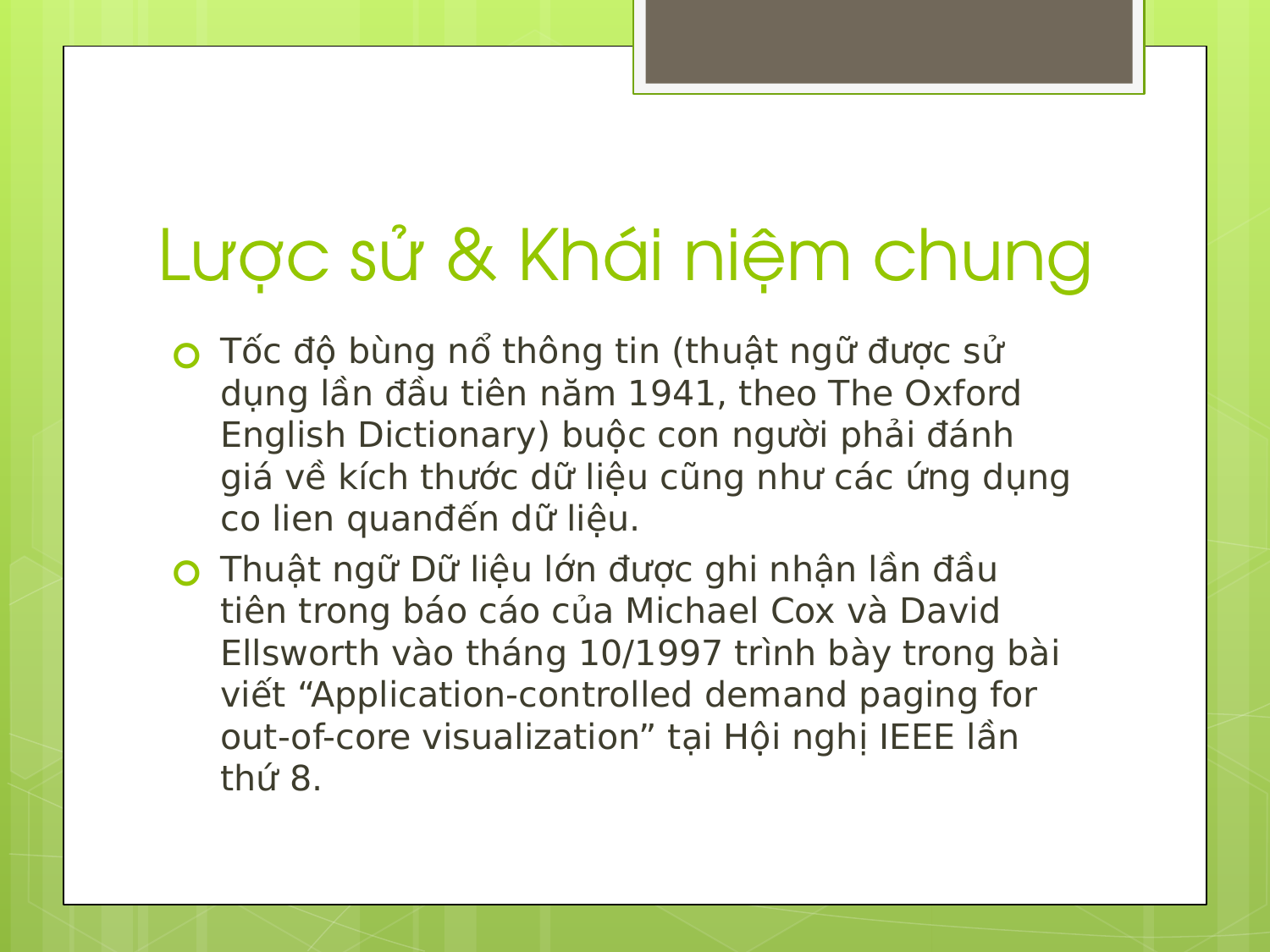

# Lược sử & Khái niệm chung
Tốc độ bùng nổ thông tin (thuật ngữ được sử dụng lần đầu tiên năm 1941, theo The Oxford English Dictionary) buộc con người phải đánh giá về kích thước dữ liệu cũng như các ứng dụng co lien quanđến dữ liệu.
Thuật ngữ Dữ liệu lớn được ghi nhận lần đầu tiên trong báo cáo của Michael Cox và David Ellsworth vào tháng 10/1997 trình bày trong bài viết “Application-controlled demand paging for out-of-core visualization” tại Hội nghị IEEE lần thứ 8.